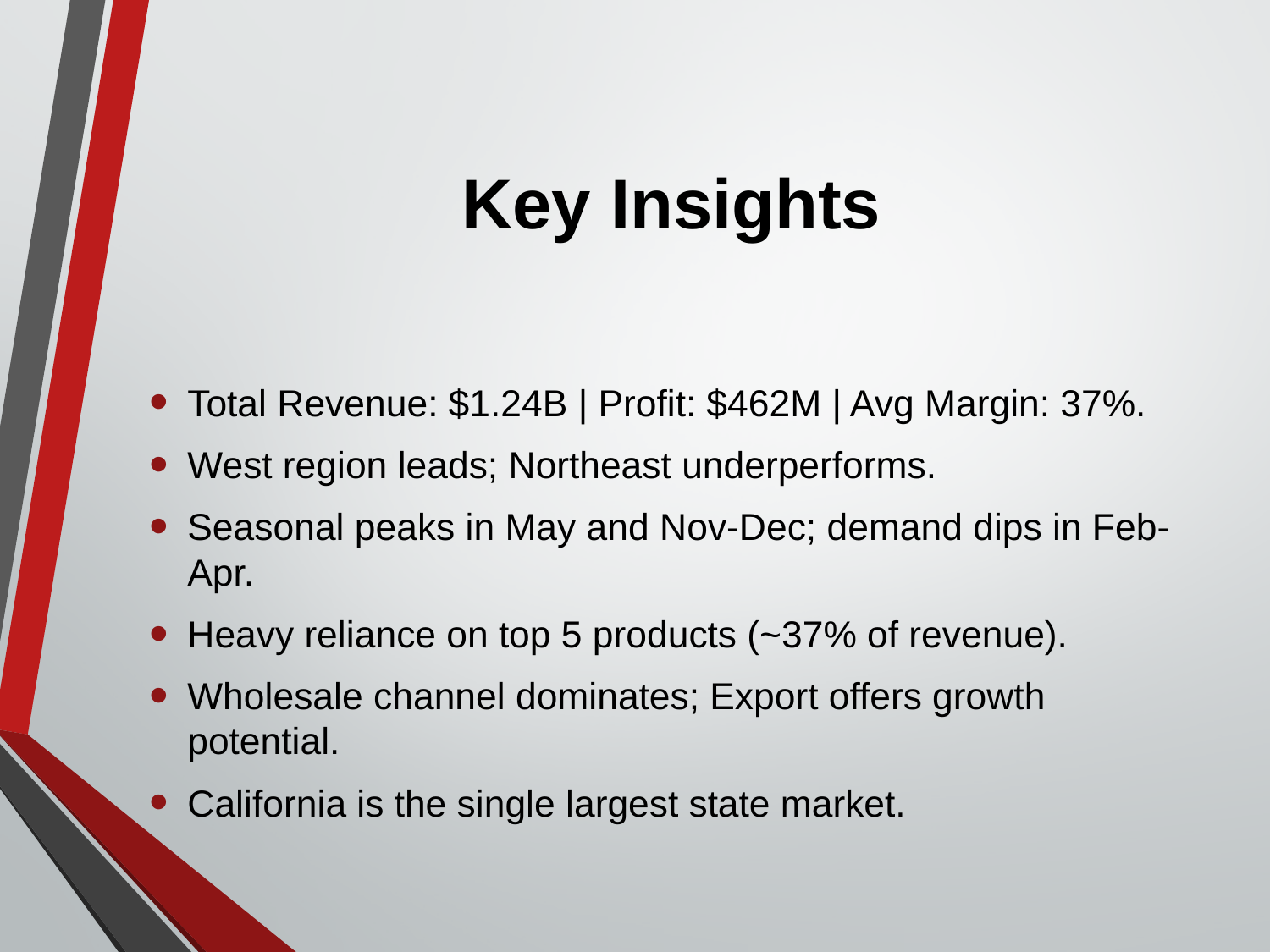

# Key Insights
Total Revenue: $1.24B | Profit: $462M | Avg Margin: 37%.
West region leads; Northeast underperforms.
Seasonal peaks in May and Nov-Dec; demand dips in Feb-Apr.
Heavy reliance on top 5 products (~37% of revenue).
Wholesale channel dominates; Export offers growth potential.
California is the single largest state market.